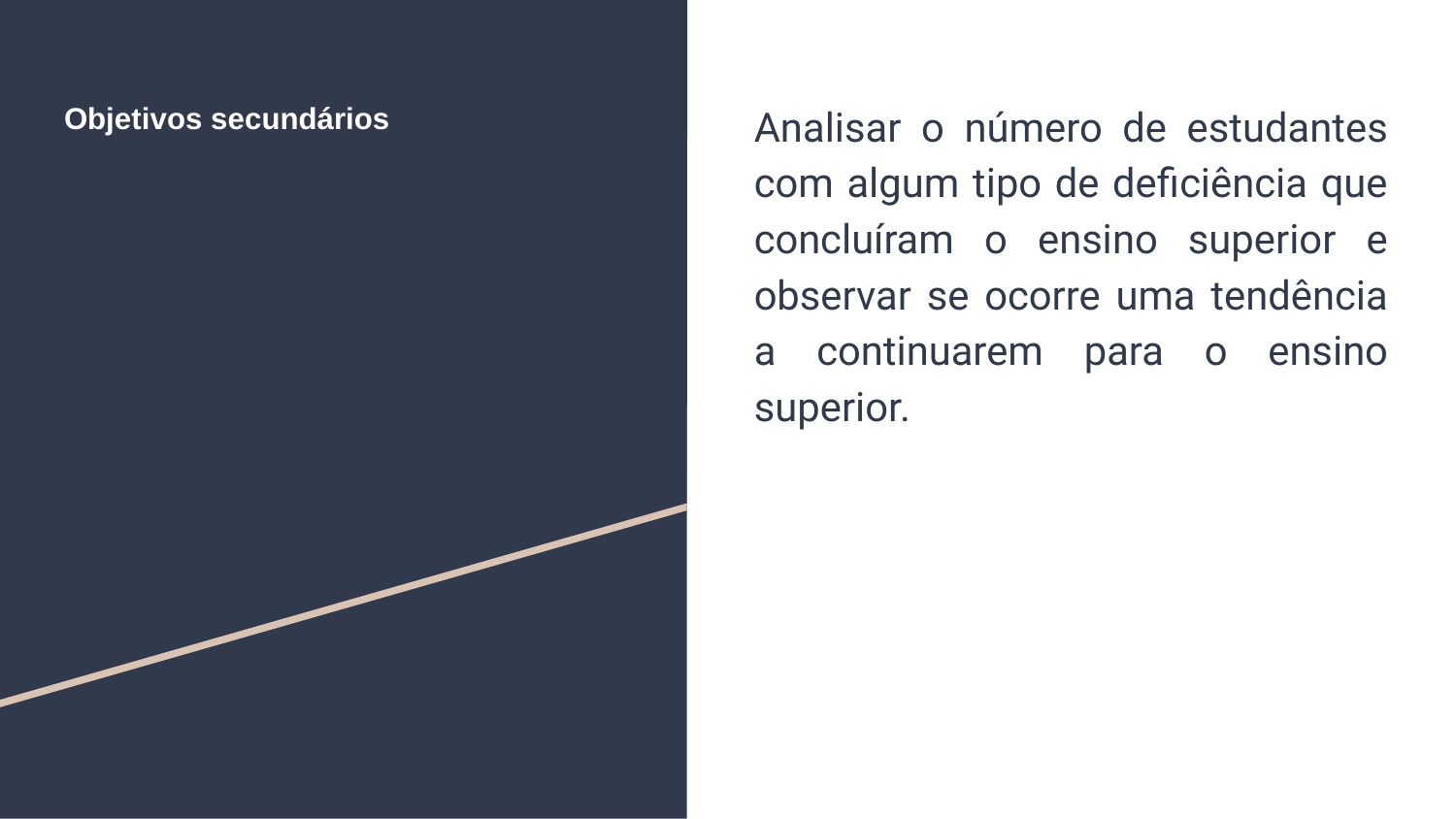

# Objetivos secundários
Analisar o número de estudantes com algum tipo de deficiência que concluíram o ensino superior e observar se ocorre uma tendência a continuarem para o ensino superior.